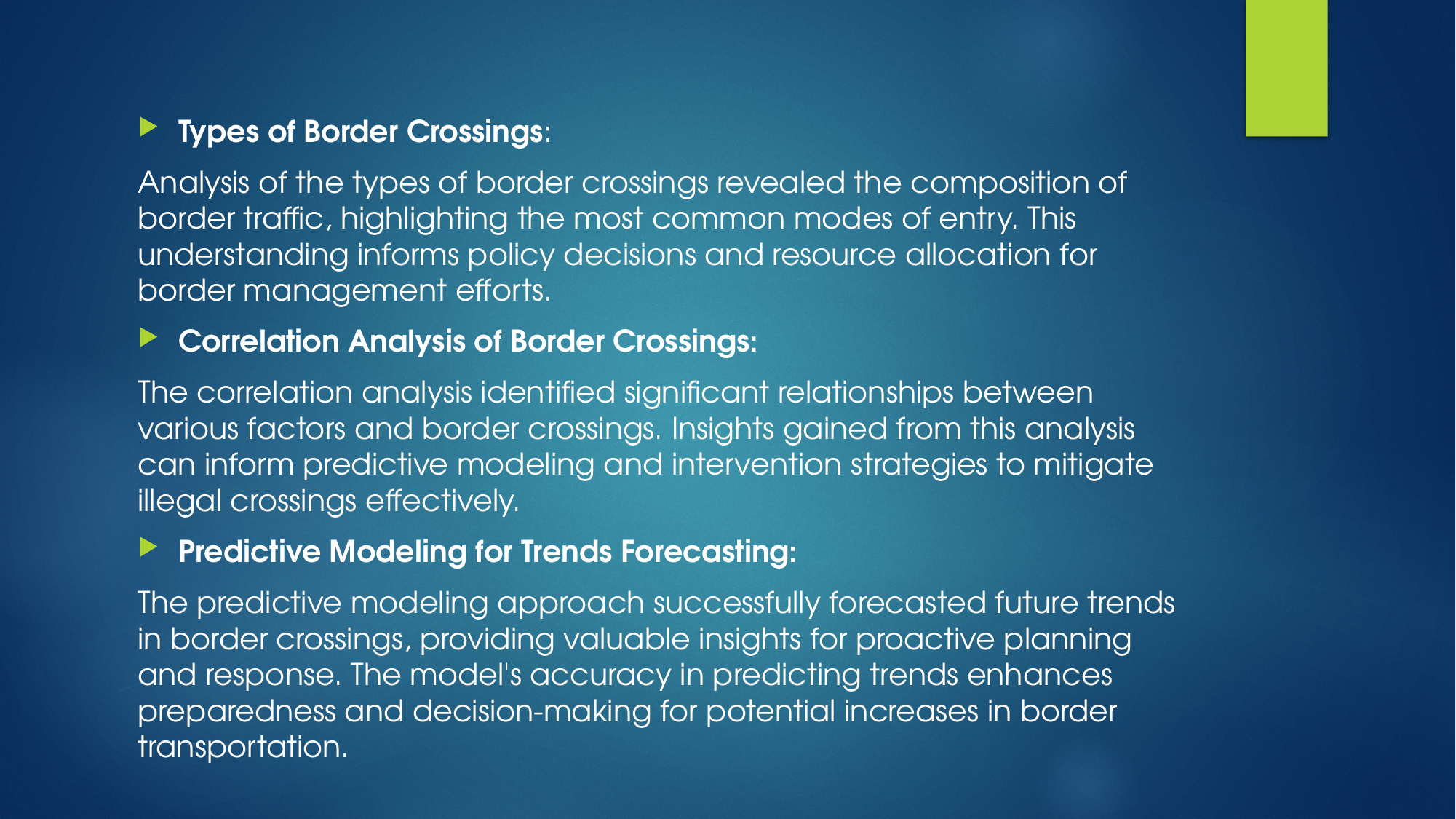

Types of Border Crossings:
Analysis of the types of border crossings revealed the composition of border traffic, highlighting the most common modes of entry. This understanding informs policy decisions and resource allocation for border management efforts.
Correlation Analysis of Border Crossings:
The correlation analysis identified significant relationships between various factors and border crossings. Insights gained from this analysis can inform predictive modeling and intervention strategies to mitigate illegal crossings effectively.
Predictive Modeling for Trends Forecasting:
The predictive modeling approach successfully forecasted future trends in border crossings, providing valuable insights for proactive planning and response. The model's accuracy in predicting trends enhances preparedness and decision-making for potential increases in border transportation.